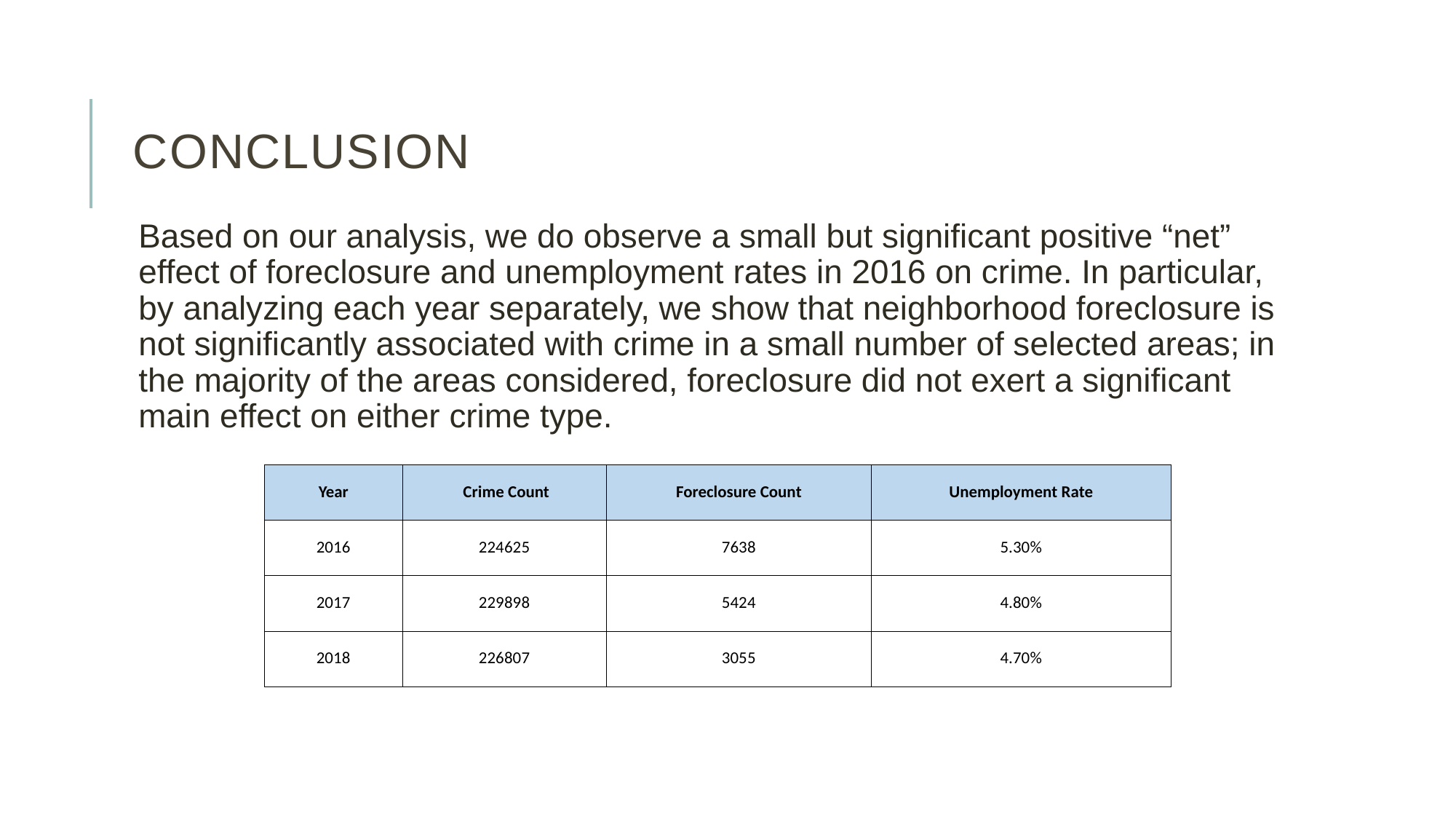

# Conclusion
Based on our analysis, we do observe a small but significant positive “net” effect of foreclosure and unemployment rates in 2016 on crime. In particular, by analyzing each year separately, we show that neighborhood foreclosure is not significantly associated with crime in a small number of selected areas; in the majority of the areas considered, foreclosure did not exert a significant main effect on either crime type.

| Year | Crime Count | Foreclosure Count | Unemployment Rate |
| --- | --- | --- | --- |
| 2016 | 224625 | 7638 | 5.30% |
| 2017 | 229898 | 5424 | 4.80% |
| 2018 | 226807 | 3055 | 4.70% |